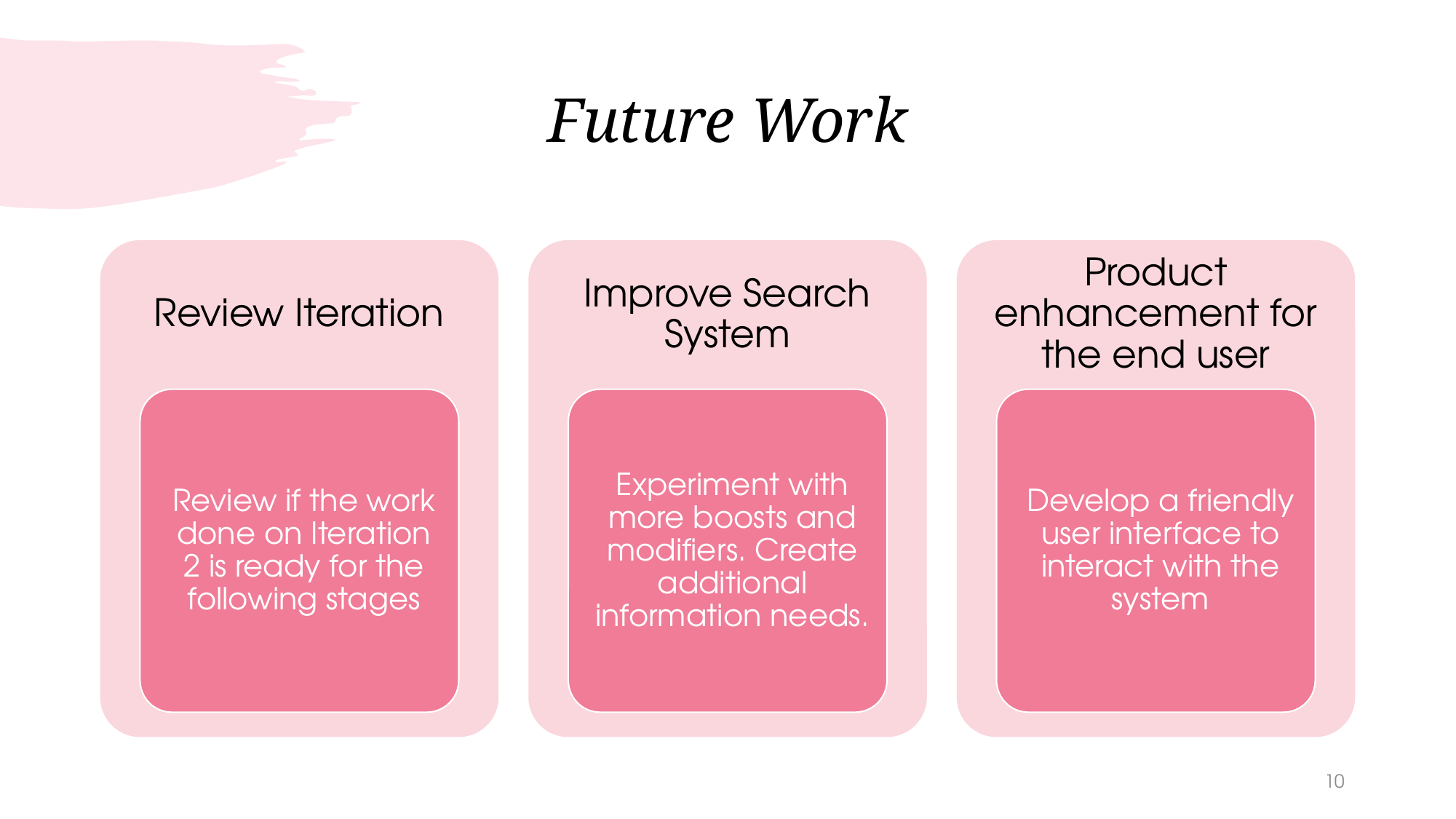

# Future Work
Review Iteration
Review if the work done on Iteration 2 is ready for the following stages
Improve Search System
Experiment with more boosts and modifiers. Create additional information needs.
Product enhancement for the end user
Develop a friendly user interface to interact with the system
10